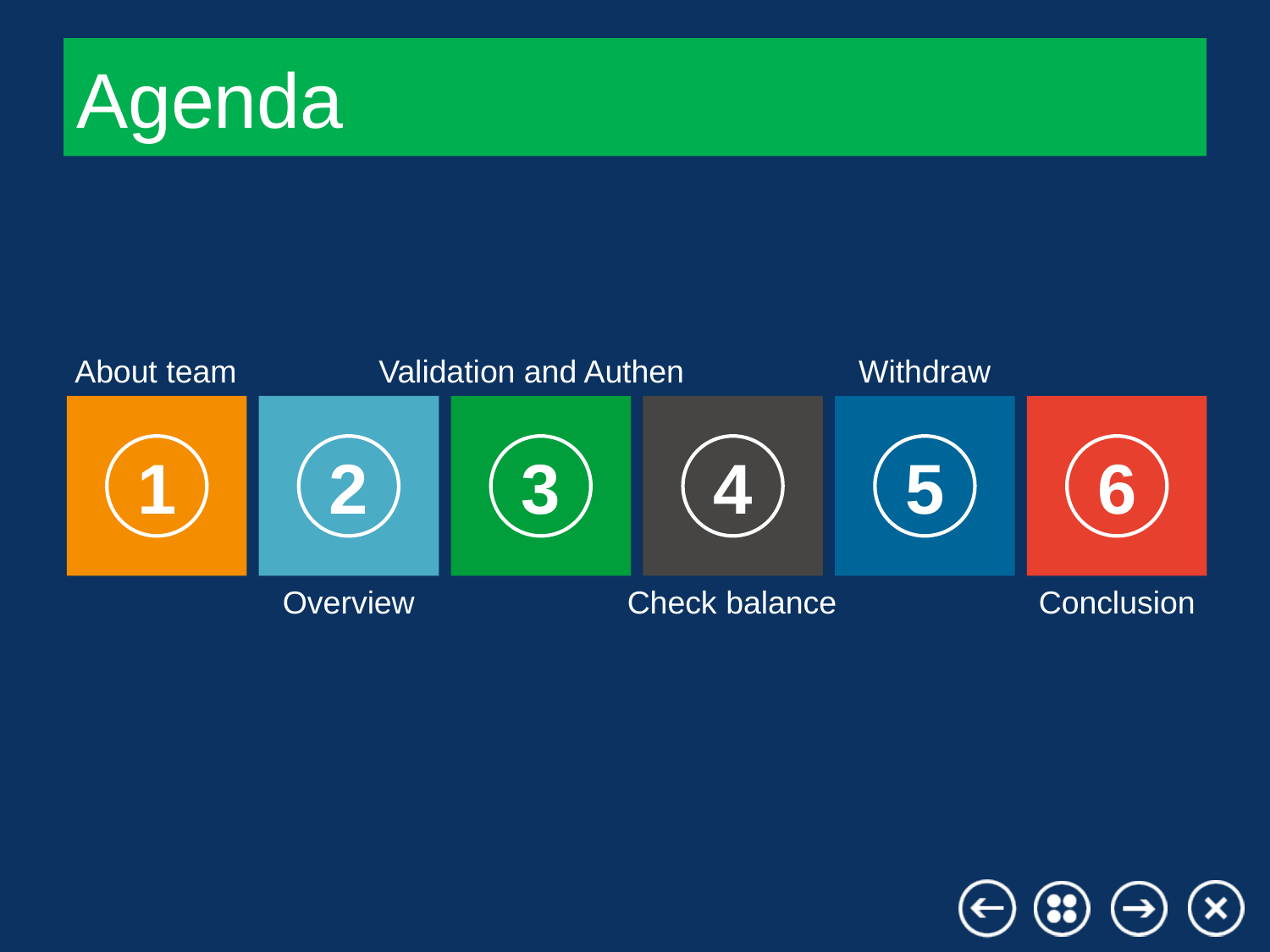

# Agenda
About team
Validation and Authen
Withdraw

1
2
3
4
5
6
Overview
Check balance
Conclusion